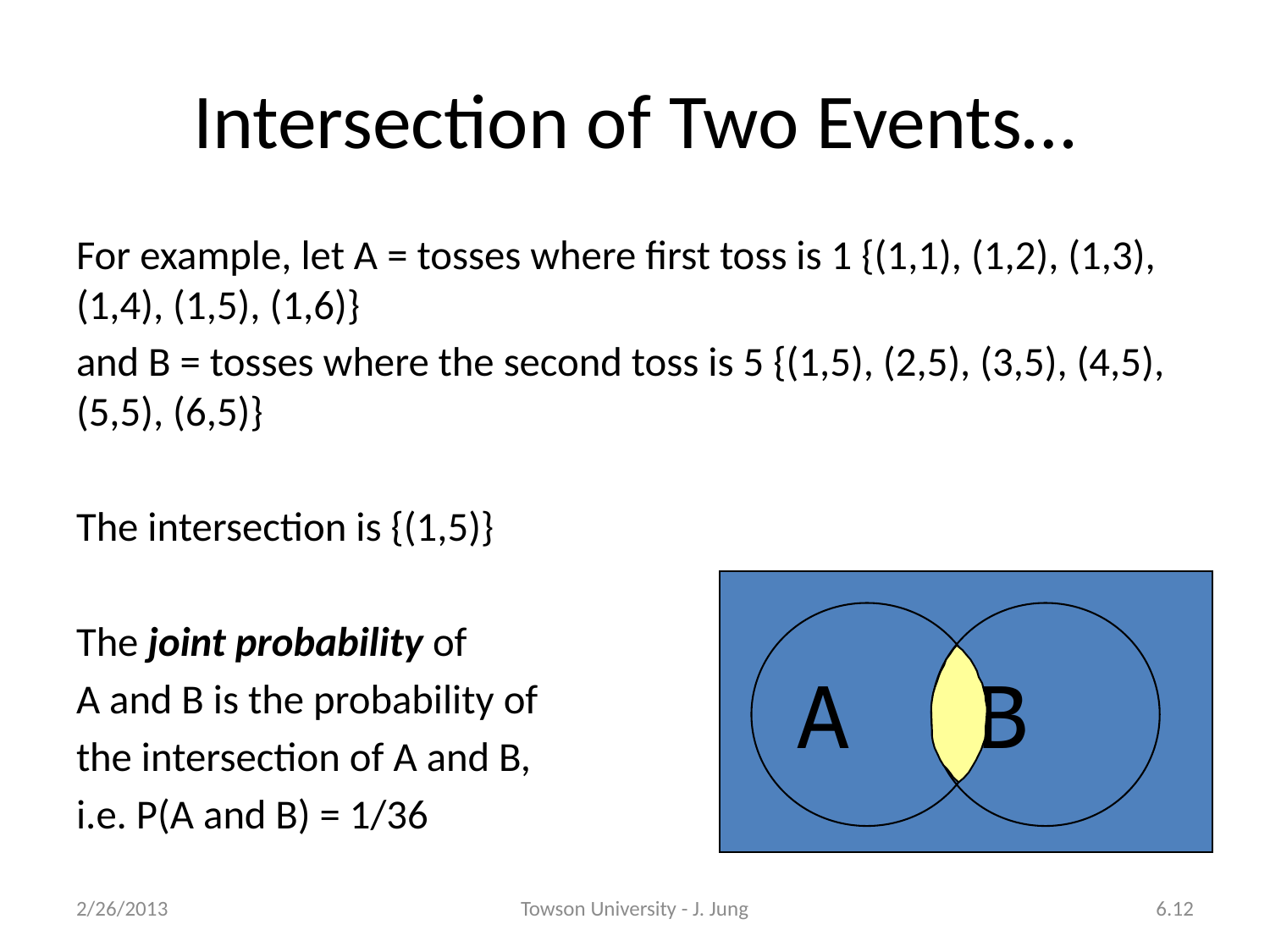

# Intersection of Two Events…
For example, let A = tosses where first toss is 1 {(1,1), (1,2), (1,3), (1,4), (1,5), (1,6)}
and B = tosses where the second toss is 5 {(1,5), (2,5), (3,5), (4,5), (5,5), (6,5)}

The intersection is {(1,5)}

The joint probability of
A and B is the probability of
the intersection of A and B,
i.e. P(A and B) = 1/36

A
B

2/26/2013
Towson University - J. Jung
6.12